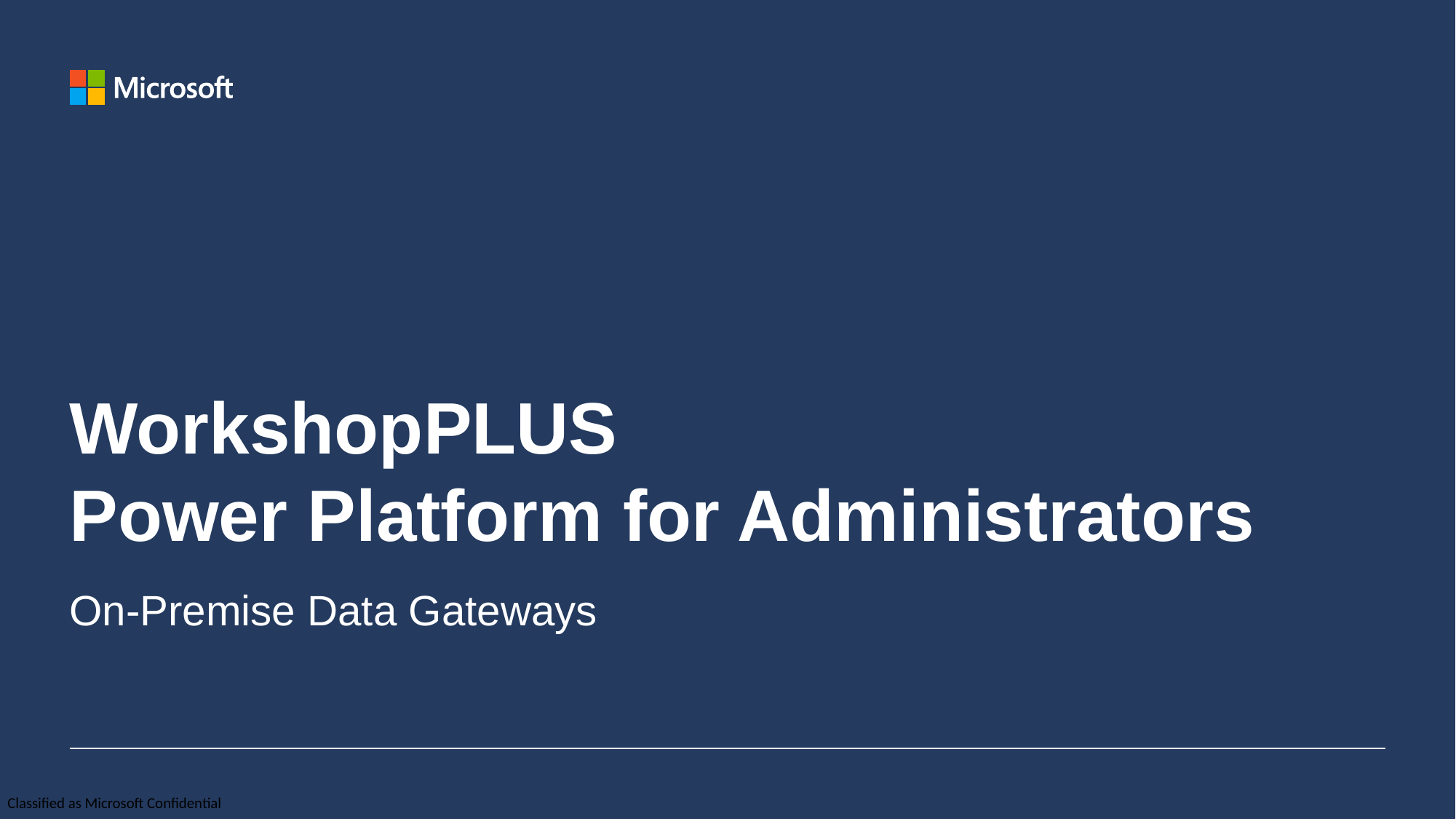

# WorkshopPLUS Power Platform for Administrators
On-Premise Data Gateways